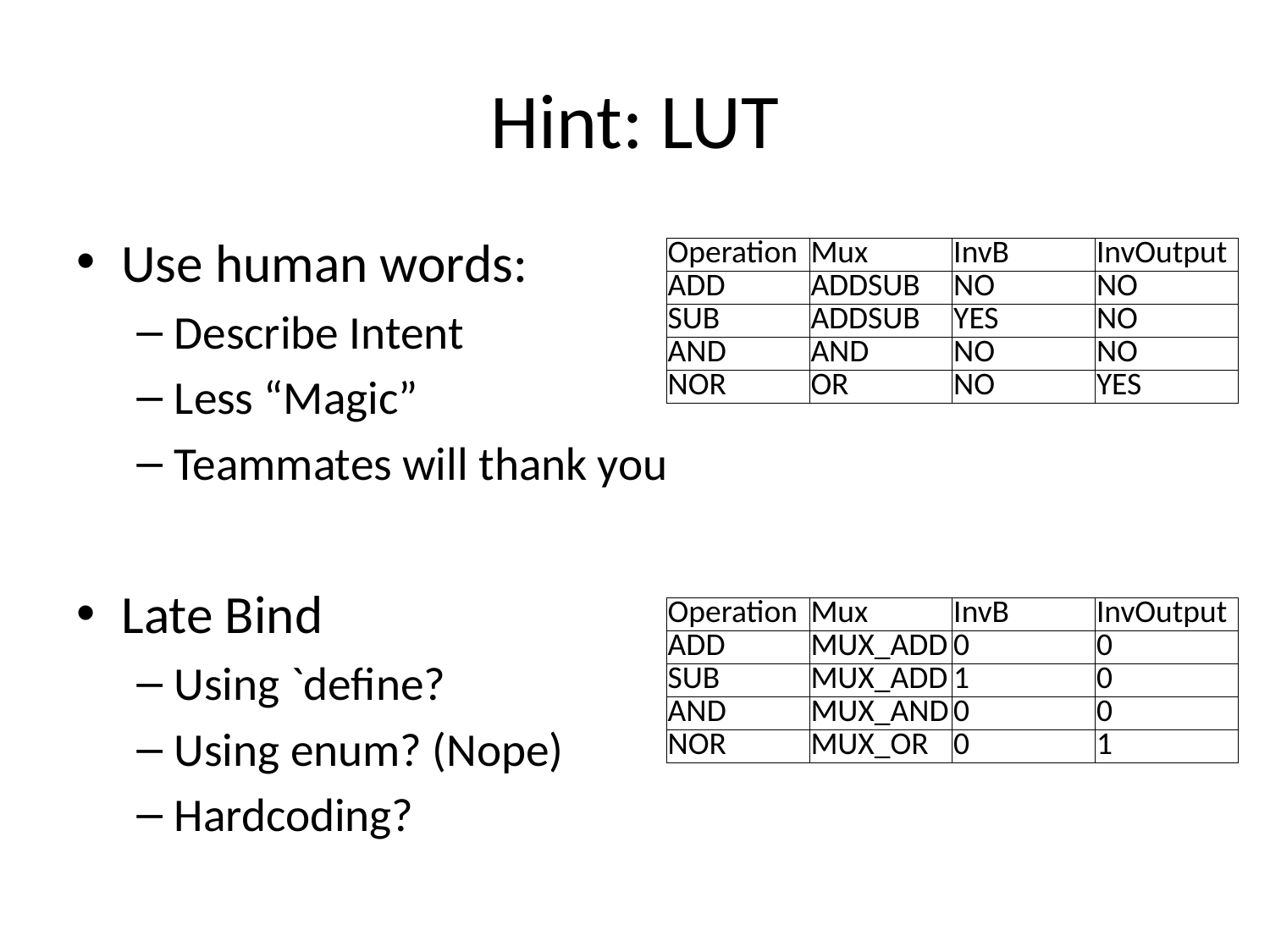

# Hint: LUT
Use human words:
Describe Intent
Less “Magic”
Teammates will thank you

Late Bind
Using `define?
Using enum? (Nope)
Hardcoding?

| Operation | Mux | InvB | InvOutput |
| --- | --- | --- | --- |
| ADD | ADDSUB | NO | NO |
| SUB | ADDSUB | YES | NO |
| AND | AND | NO | NO |
| NOR | OR | NO | YES |
| Operation | Mux | InvB | InvOutput |
| --- | --- | --- | --- |
| ADD | MUX\_ADD | 0 | 0 |
| SUB | MUX\_ADD | 1 | 0 |
| AND | MUX\_AND | 0 | 0 |
| NOR | MUX\_OR | 0 | 1 |